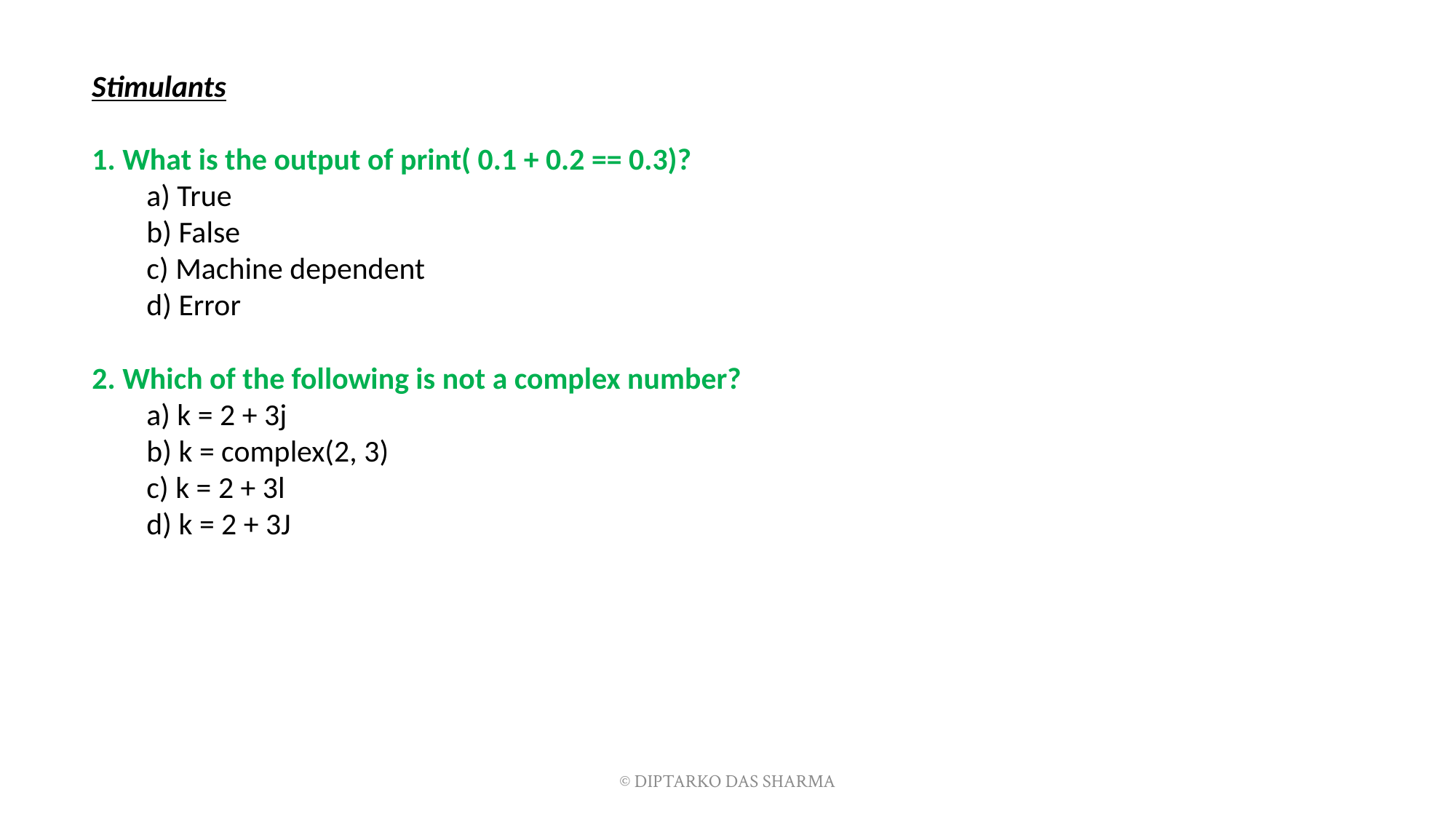

Stimulants

1. What is the output of print( 0.1 + 0.2 == 0.3)?
a) True
b) False
c) Machine dependent
d) Error

2. Which of the following is not a complex number?
a) k = 2 + 3j
b) k = complex(2, 3)
c) k = 2 + 3l
d) k = 2 + 3J

© DIPTARKO DAS SHARMA